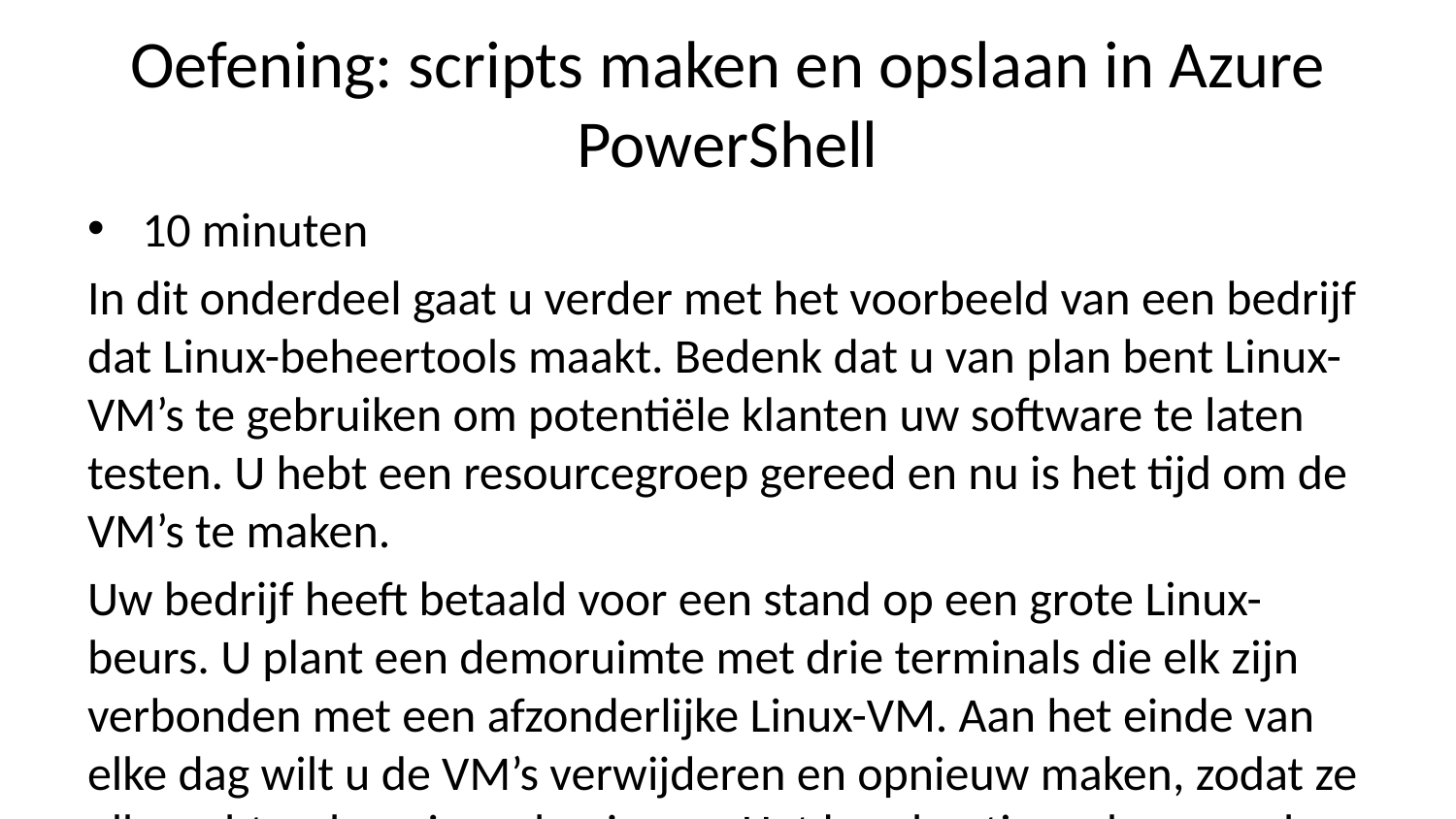

# Oefening: scripts maken en opslaan in Azure PowerShell
10 minuten
In dit onderdeel gaat u verder met het voorbeeld van een bedrijf dat Linux-beheertools maakt. Bedenk dat u van plan bent Linux-VM’s te gebruiken om potentiële klanten uw software te laten testen. U hebt een resourcegroep gereed en nu is het tijd om de VM’s te maken.
Uw bedrijf heeft betaald voor een stand op een grote Linux-beurs. U plant een demoruimte met drie terminals die elk zijn verbonden met een afzonderlijke Linux-VM. Aan het einde van elke dag wilt u de VM’s verwijderen en opnieuw maken, zodat ze elke ochtend opnieuw beginnen. Het handmatig maken van de VM’s na het werk wanneer u moe bent, zou foutgevoelig zijn. U wilt een PowerShell-script schrijven om het proces voor het maken van VM’s te automatiseren.